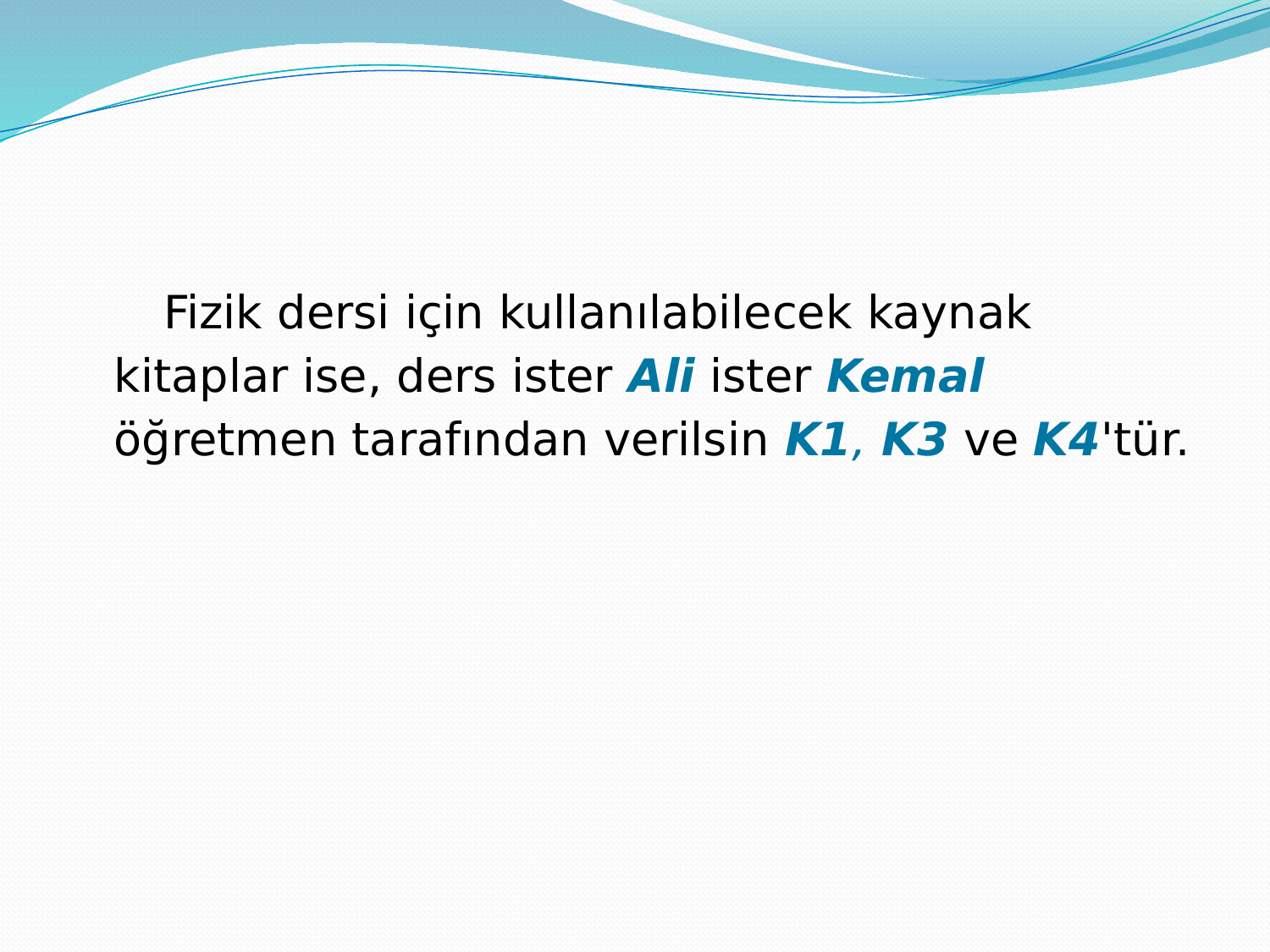

#
      Fizik dersi için kullanılabilecek kaynak kitaplar ise, ders ister Ali ister Kemal öğretmen tarafından verilsin K1, K3 ve K4'tür.